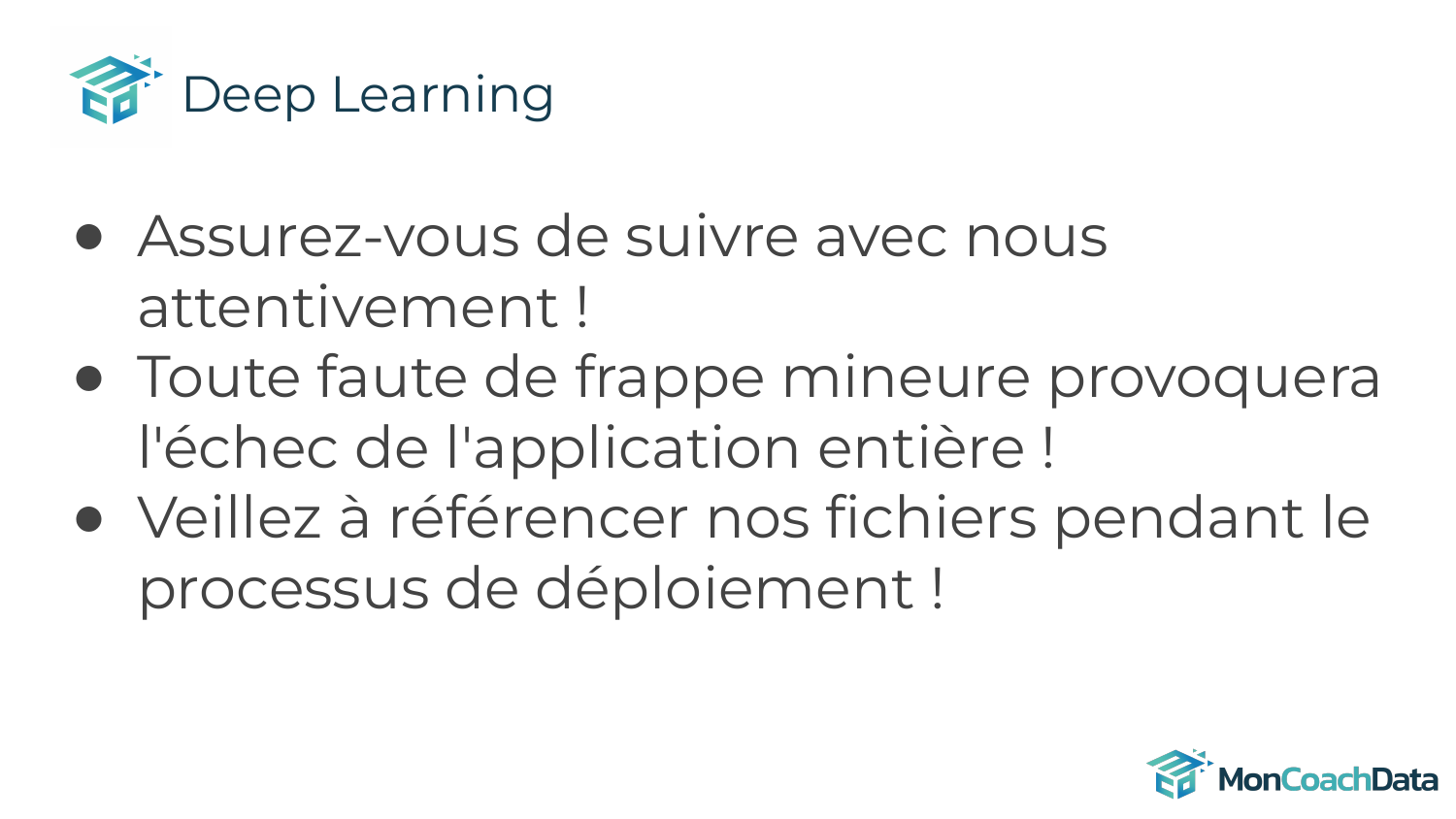

# Deep Learning
Assurez-vous de suivre avec nous attentivement !
Toute faute de frappe mineure provoquera l'échec de l'application entière !
Veillez à référencer nos fichiers pendant le processus de déploiement !